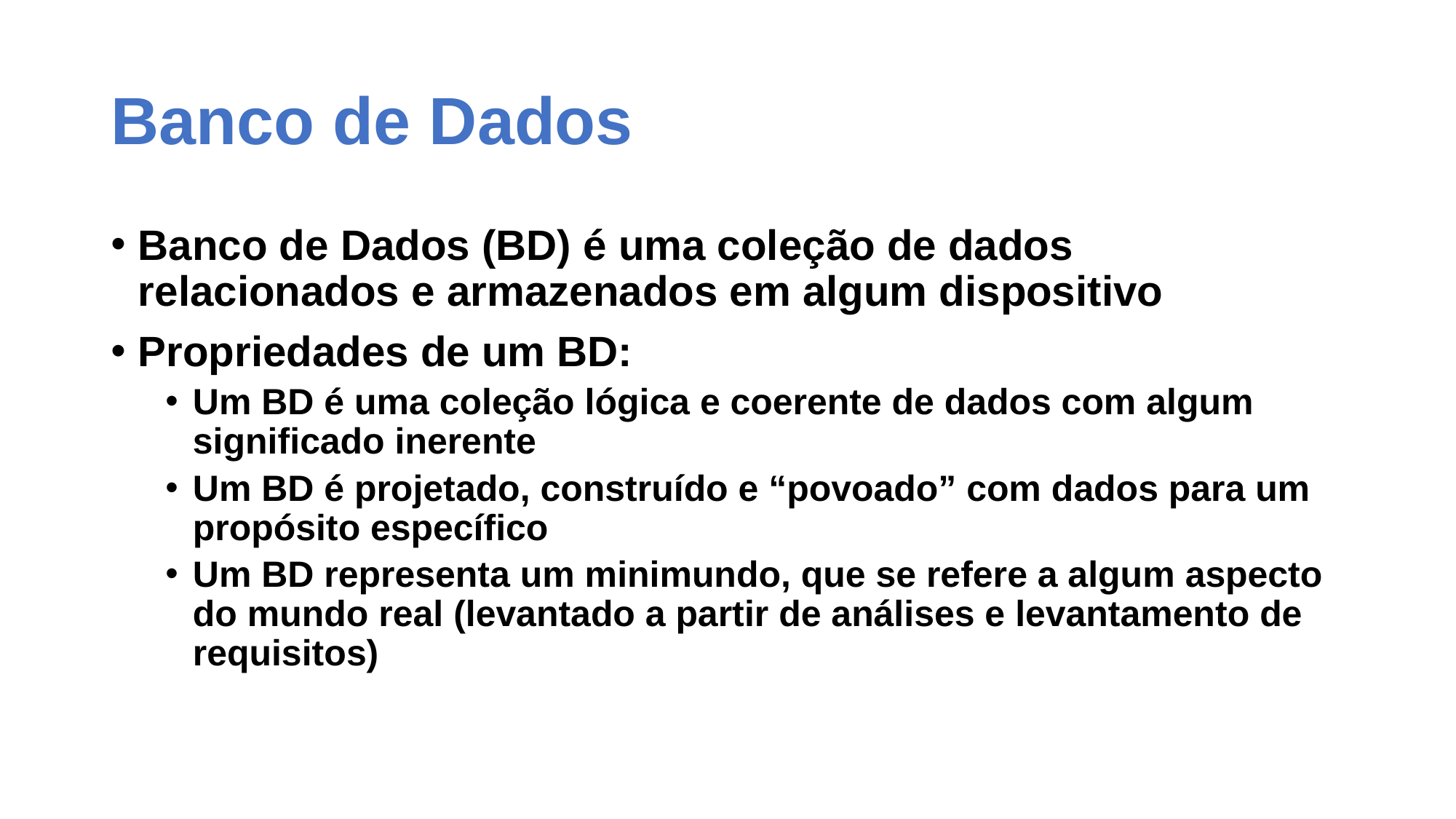

# Banco de Dados
Banco de Dados (BD) é uma coleção de dados relacionados e armazenados em algum dispositivo
Propriedades de um BD:
Um BD é uma coleção lógica e coerente de dados com algum significado inerente
Um BD é projetado, construído e “povoado” com dados para um propósito específico
Um BD representa um minimundo, que se refere a algum aspecto do mundo real (levantado a partir de análises e levantamento de requisitos)